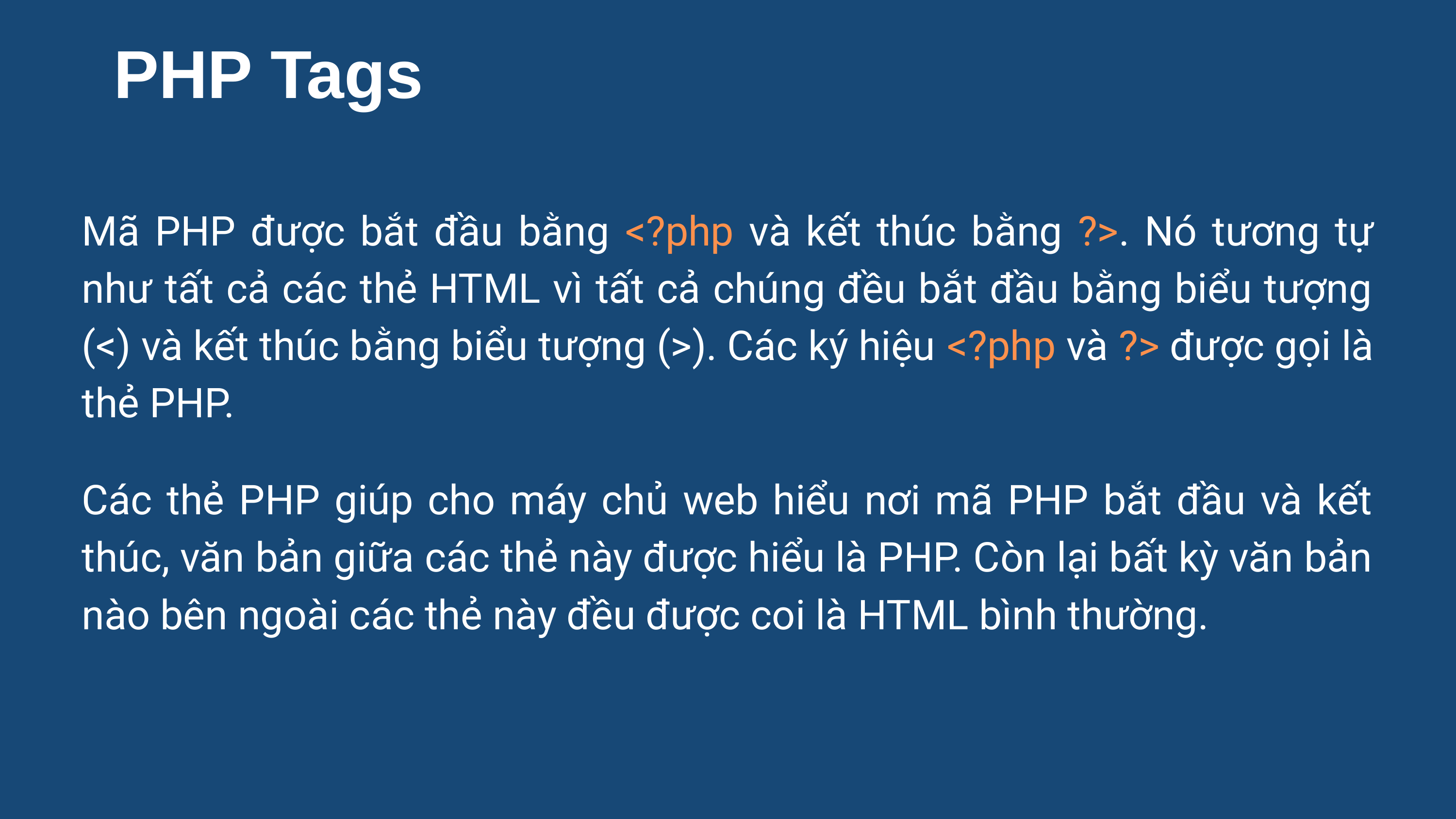

PHP Tags

Mã PHP được bắt đầu bằng <?php và kết thúc bằng ?>. Nó tương tự như tất cả các thẻ HTML vì tất cả chúng đều bắt đầu bằng biểu tượng (<) và kết thúc bằng biểu tượng (>). Các ký hiệu <?php và ?> được gọi là thẻ PHP.
Các thẻ PHP giúp cho máy chủ web hiểu nơi mã PHP bắt đầu và kết thúc, văn bản giữa các thẻ này được hiểu là PHP. Còn lại bất kỳ văn bản nào bên ngoài các thẻ này đều được coi là HTML bình thường.